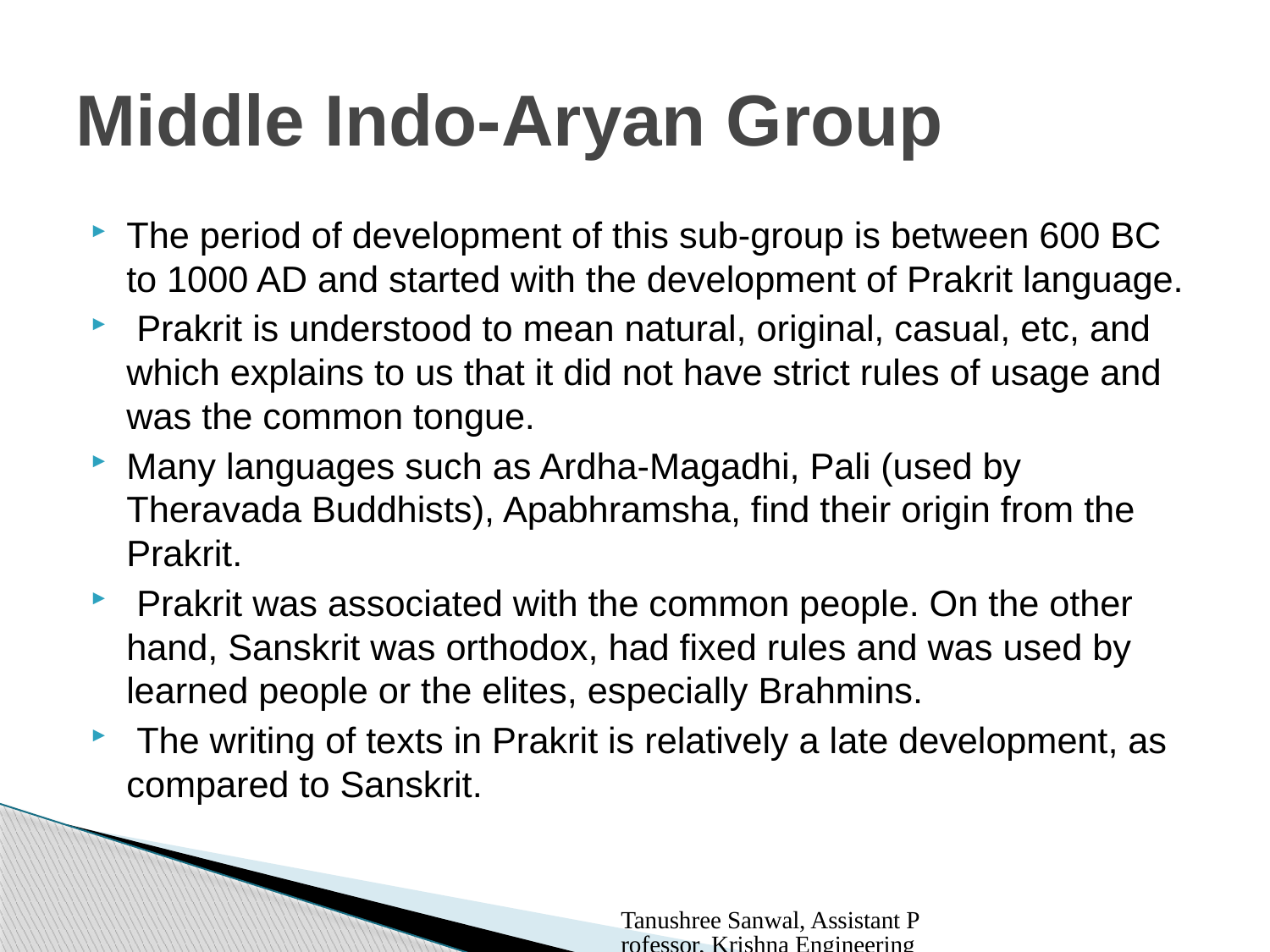

# Middle Indo-Aryan Group
The period of development of this sub-group is between 600 BC to 1000 AD and started with the development of Prakrit language.
 Prakrit is understood to mean natural, original, casual, etc, and which explains to us that it did not have strict rules of usage and was the common tongue.
Many languages such as Ardha-Magadhi, Pali (used by Theravada Buddhists), Apabhramsha, find their origin from the Prakrit.
 Prakrit was associated with the common people. On the other hand, Sanskrit was orthodox, had fixed rules and was used by learned people or the elites, especially Brahmins.
 The writing of texts in Prakrit is relatively a late development, as compared to Sanskrit.
Tanushree Sanwal, Assistant Professor, Krishna Engineering College, Gzb